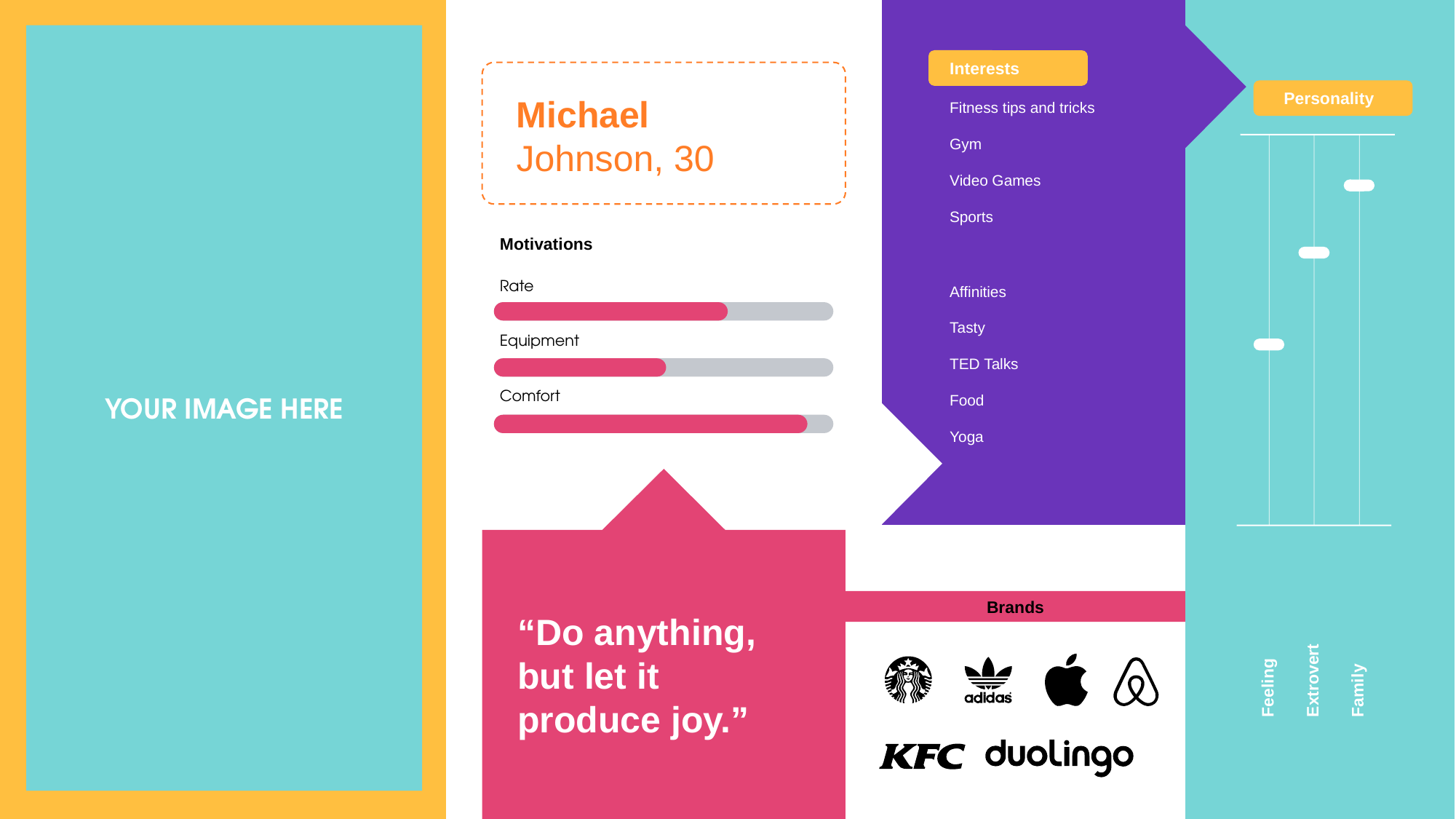

YOUR IMAGE HERE

Interests

Personality
Michael
Johnson, 30
Fitness tips and tricks
Gym

Video Games

Sports
Motivations

Rate
Affinities

Tasty
Equipment

TED Talks

Comfort
Food

Yoga

Brands
“Do anything, but let it produce joy.”
Feeling
Extrovert
Family